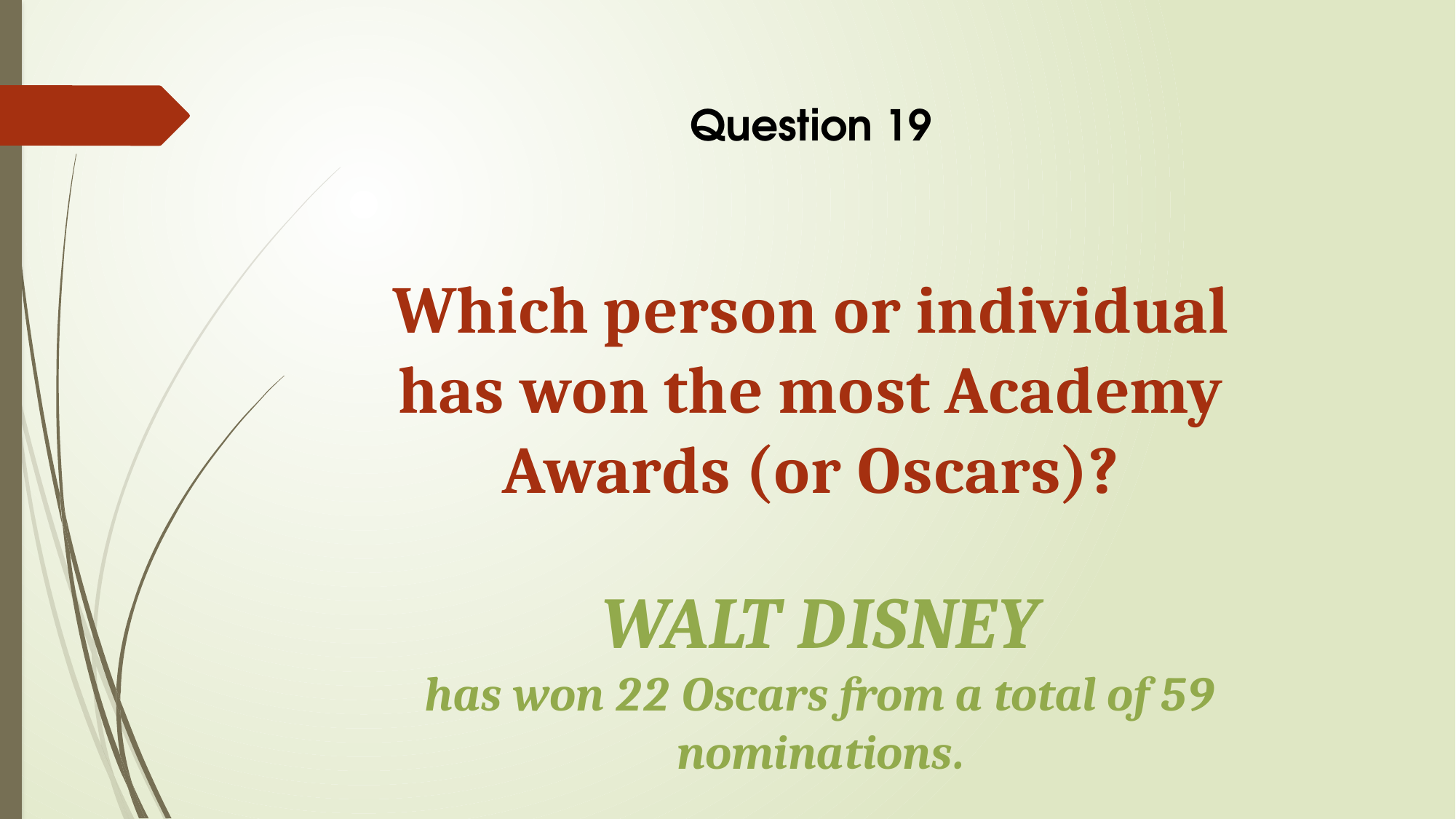

Question 19
Which person or individual has won the most Academy Awards (or Oscars)?
WALT DISNEY
has won 22 Oscars from a total of 59 nominations.